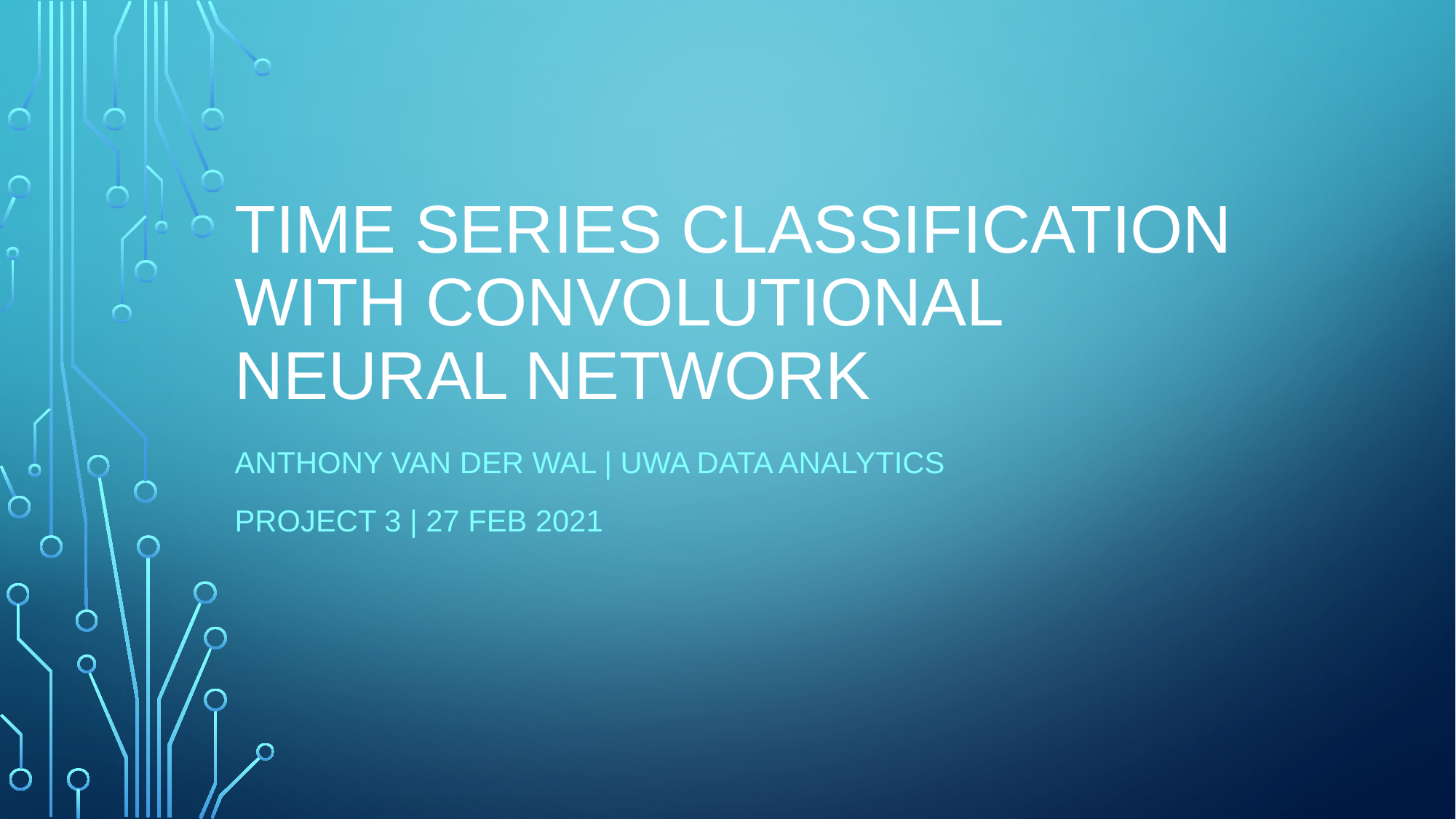

# Time series classification with convolutional neural network
Anthony van der Wal | UWA Data Analytics
Project 3 | 27 Feb 2021